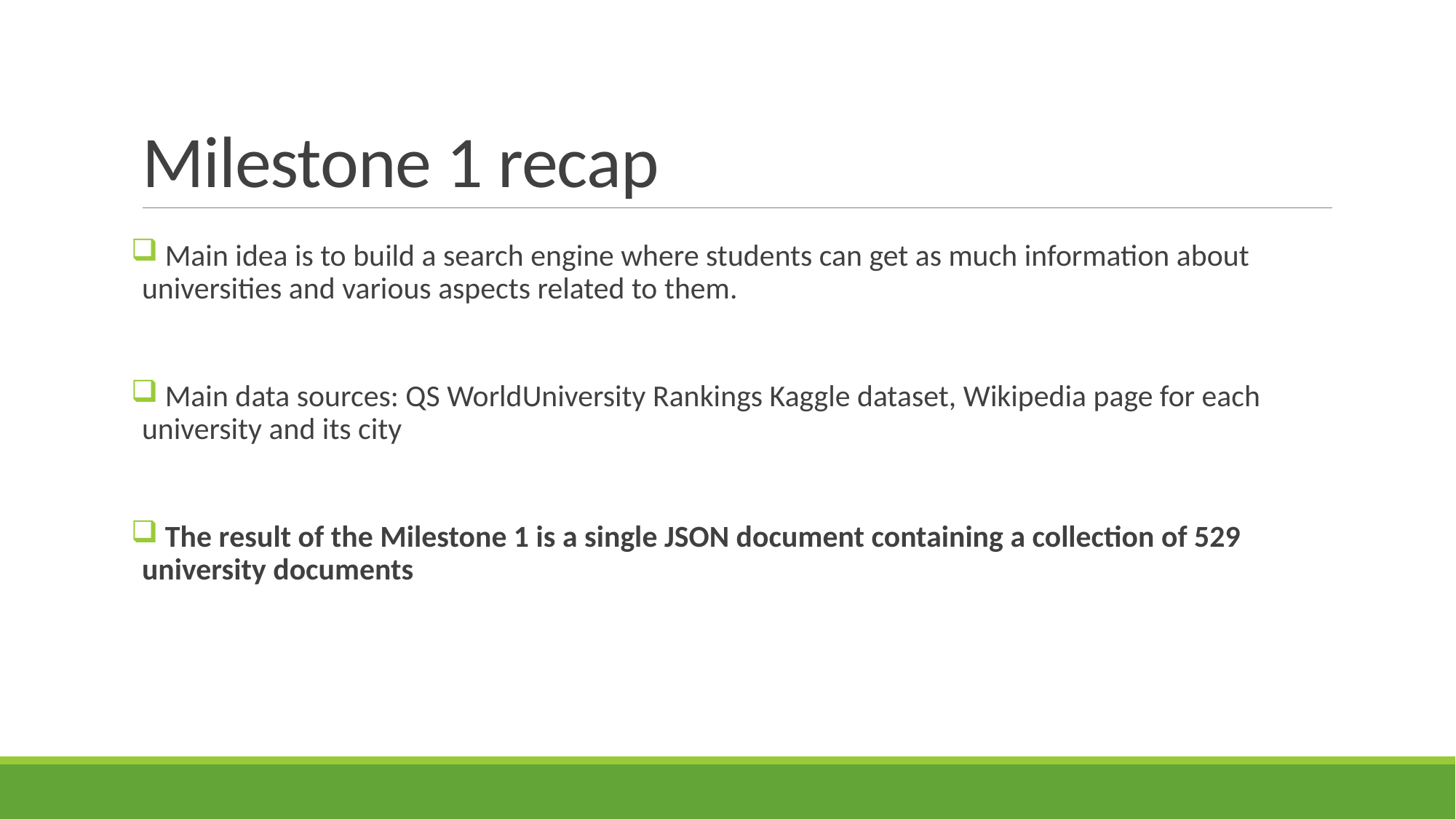

# Milestone 1 recap
 Main idea is to build a search engine where students can get as much information about universities and various aspects related to them.

 Main data sources: QS WorldUniversity Rankings Kaggle dataset, Wikipedia page for each university and its city

 The result of the Milestone 1 is a single JSON document containing a collection of 529 university documents